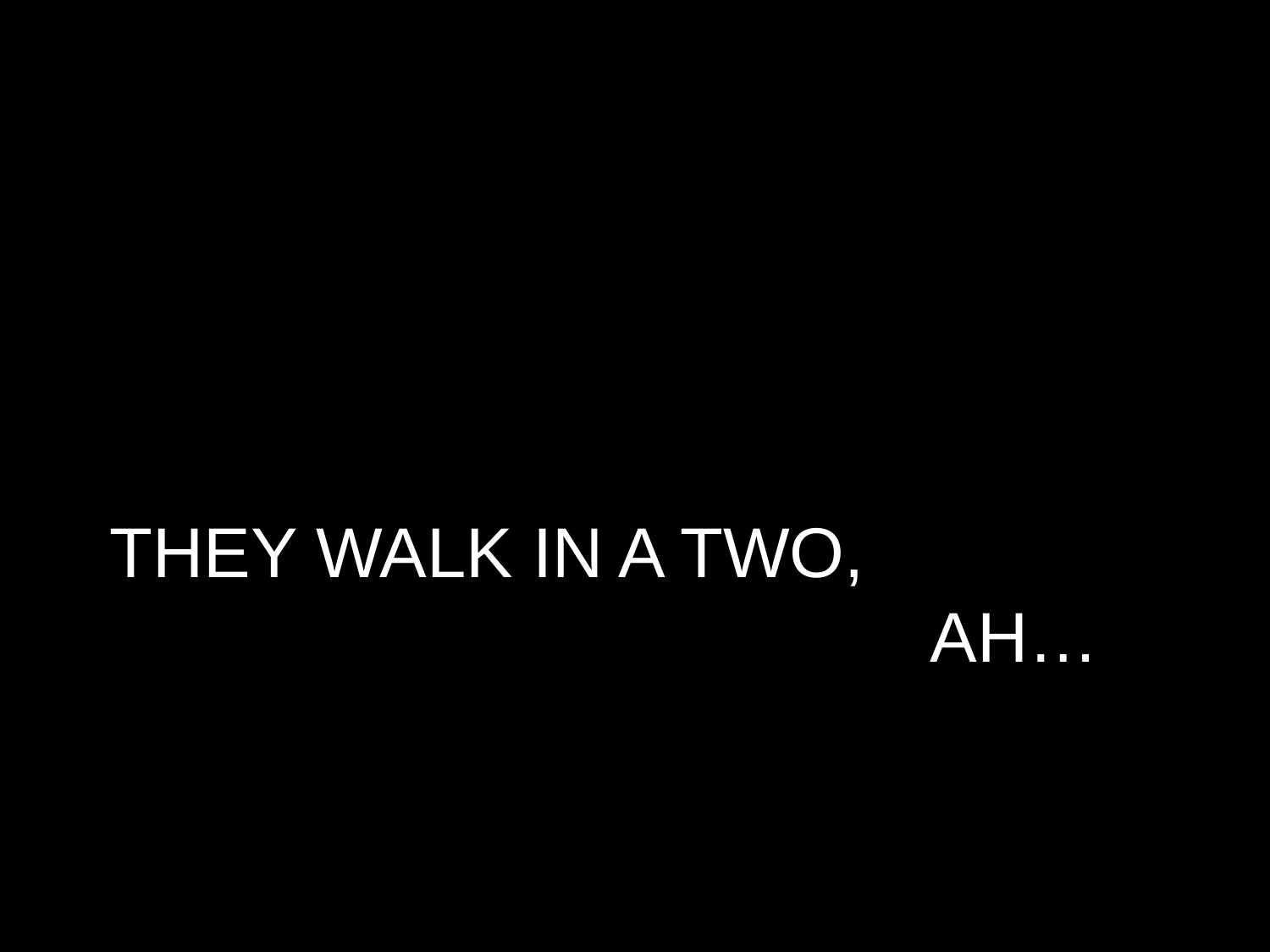

# THEY WALK IN A TWO,                                                       AH…